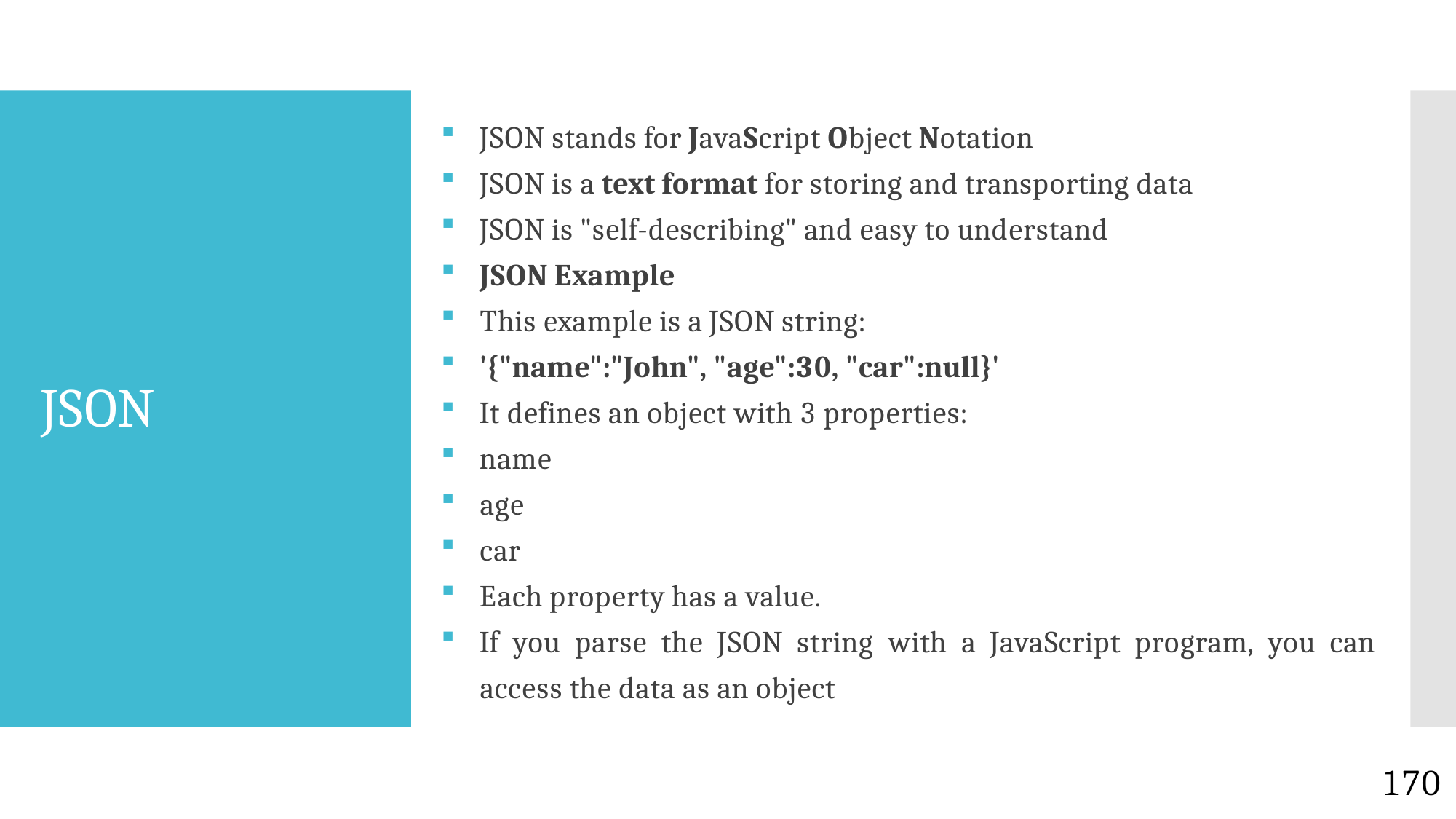

JSON stands for JavaScript Object Notation
JSON is a text format for storing and transporting data
JSON is "self-describing" and easy to understand
JSON Example
This example is a JSON string:
'{"name":"John", "age":30, "car":null}'
It defines an object with 3 properties:
name
age
car
Each property has a value.
If you parse the JSON string with a JavaScript program, you can access the data as an object

# JSON
170